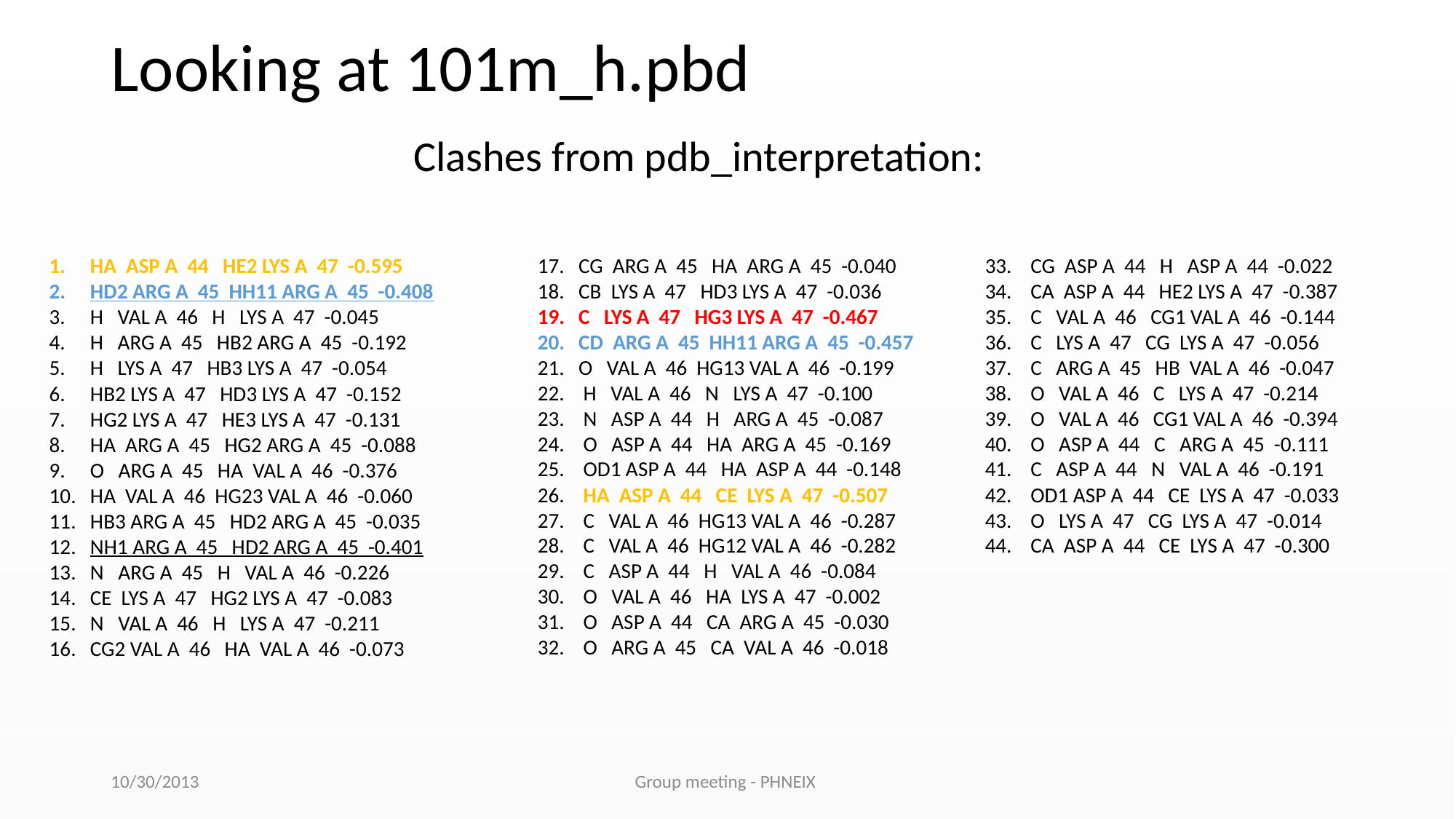

# Looking at 101m_h.pbd
Clashes from pdb_interpretation:
HA  ASP A  44   HE2 LYS A  47  -0.595
HD2 ARG A  45  HH11 ARG A  45  -0.408
H   VAL A  46   H   LYS A  47  -0.045
H   ARG A  45   HB2 ARG A  45  -0.192
H   LYS A  47   HB3 LYS A  47  -0.054
HB2 LYS A  47   HD3 LYS A  47  -0.152
HG2 LYS A  47   HE3 LYS A  47  -0.131
HA  ARG A  45   HG2 ARG A  45  -0.088
O   ARG A  45   HA  VAL A  46  -0.376
HA  VAL A  46  HG23 VAL A  46  -0.060
HB3 ARG A  45   HD2 ARG A  45  -0.035
NH1 ARG A  45   HD2 ARG A  45  -0.401
N   ARG A  45   H   VAL A  46  -0.226
CE  LYS A  47   HG2 LYS A  47  -0.083
N   VAL A  46   H   LYS A  47  -0.211
CG2 VAL A  46   HA  VAL A  46  -0.073

CG  ARG A  45   HA  ARG A  45  -0.040
CB  LYS A  47   HD3 LYS A  47  -0.036
C   LYS A  47   HG3 LYS A  47  -0.467
CD  ARG A  45  HH11 ARG A  45  -0.457
O   VAL A  46  HG13 VAL A  46  -0.199
 H   VAL A  46   N   LYS A  47  -0.100
 N   ASP A  44   H   ARG A  45  -0.087
 O   ASP A  44   HA  ARG A  45  -0.169
 OD1 ASP A  44   HA  ASP A  44  -0.148
 HA  ASP A  44   CE  LYS A  47  -0.507
 C   VAL A  46  HG13 VAL A  46  -0.287
 C   VAL A  46  HG12 VAL A  46  -0.282
 C   ASP A  44   H   VAL A  46  -0.084
 O   VAL A  46   HA  LYS A  47  -0.002
 O   ASP A  44   CA  ARG A  45  -0.030
 O   ARG A  45   CA  VAL A  46  -0.018

 CG  ASP A  44   H   ASP A  44  -0.022
 CA  ASP A  44   HE2 LYS A  47  -0.387
 C   VAL A  46   CG1 VAL A  46  -0.144
 C   LYS A  47   CG  LYS A  47  -0.056
 C   ARG A  45   HB  VAL A  46  -0.047
 O   VAL A  46   C   LYS A  47  -0.214
 O   VAL A  46   CG1 VAL A  46  -0.394
 O   ASP A  44   C   ARG A  45  -0.111
 C   ASP A  44   N   VAL A  46  -0.191
 OD1 ASP A  44   CE  LYS A  47  -0.033
 O   LYS A  47   CG  LYS A  47  -0.014
 CA  ASP A  44   CE  LYS A  47  -0.300

10/30/2013
Group meeting - PHNEIX